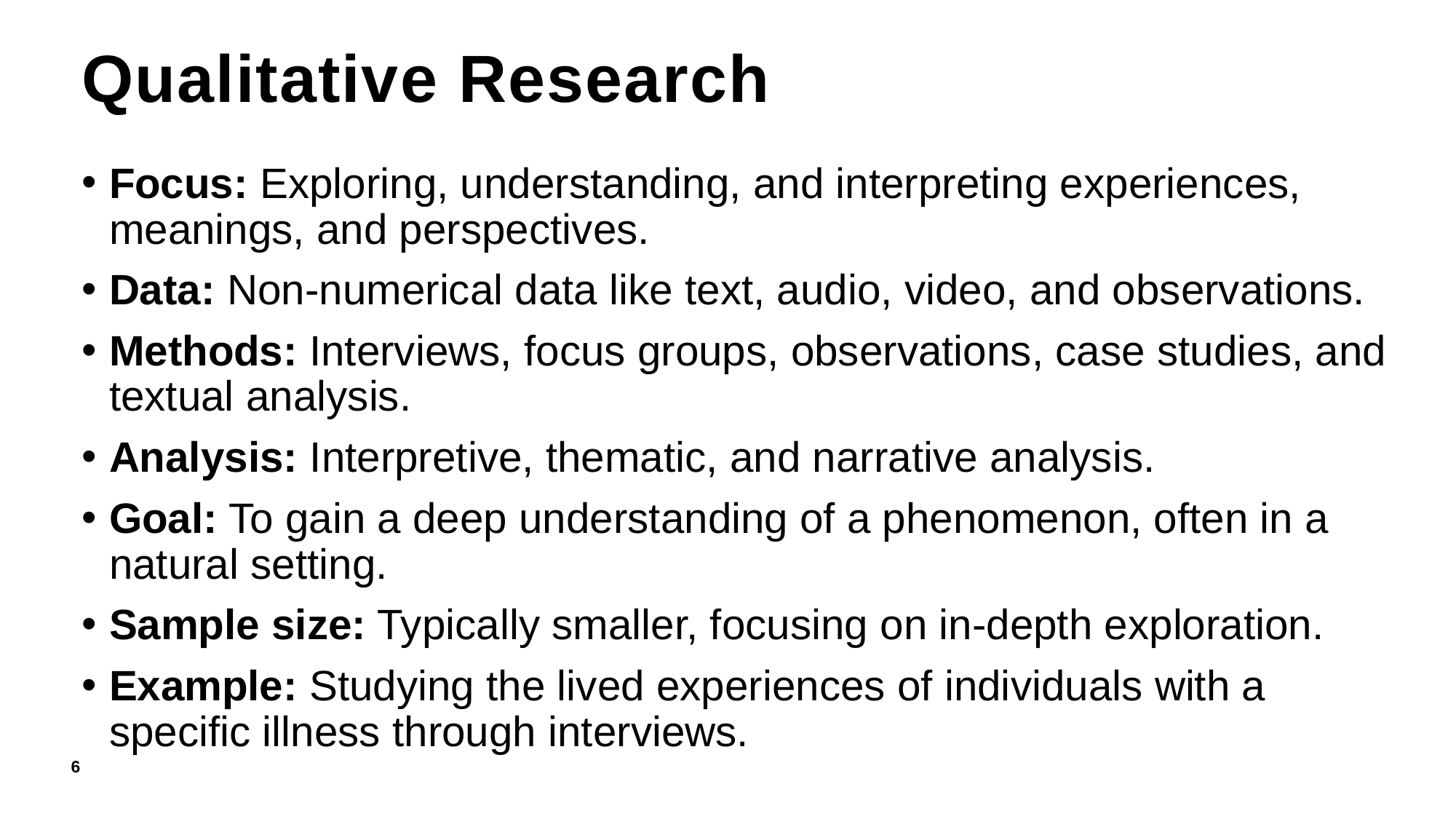

# Qualitative Research
Focus: Exploring, understanding, and interpreting experiences, meanings, and perspectives.
Data: Non-numerical data like text, audio, video, and observations.
Methods: Interviews, focus groups, observations, case studies, and textual analysis.
Analysis: Interpretive, thematic, and narrative analysis.
Goal: To gain a deep understanding of a phenomenon, often in a natural setting.
Sample size: Typically smaller, focusing on in-depth exploration.
Example: Studying the lived experiences of individuals with a specific illness through interviews.
6